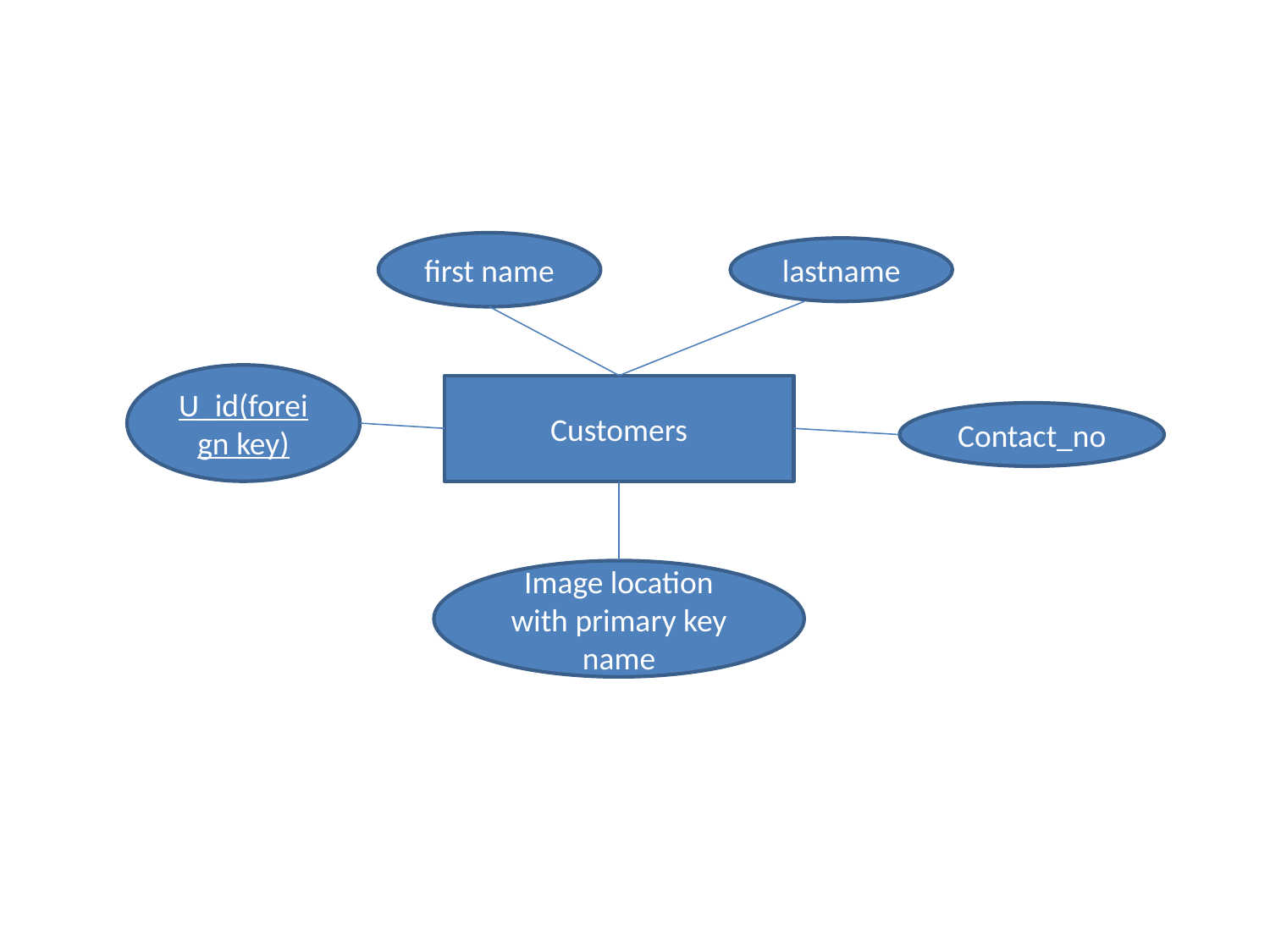

first name
lastname
U_id(foreign key)
Customers
Contact_no
Image location with primary key name